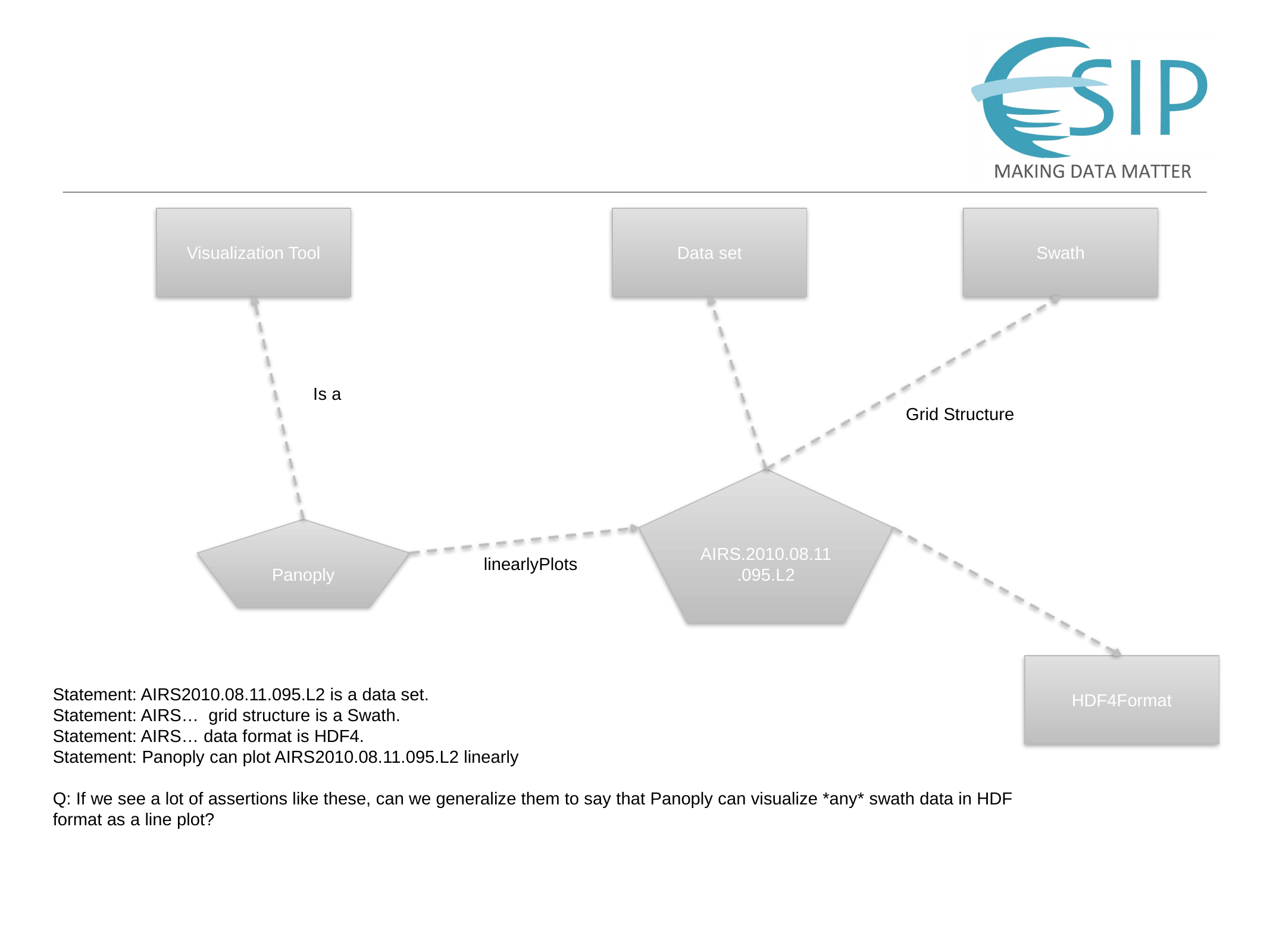

Visualization Tool
Data set
Swath
Is a
Grid Structure
AIRS.2010.08.11.095.L2
Panoply
linearlyPlots
HDF4Format
Statement: AIRS2010.08.11.095.L2 is a data set.
Statement: AIRS…  grid structure is a Swath.
Statement: AIRS… data format is HDF4.
Statement: Panoply can plot AIRS2010.08.11.095.L2 linearly

Q: If we see a lot of assertions like these, can we generalize them to say that Panoply can visualize *any* swath data in HDF format as a line plot?